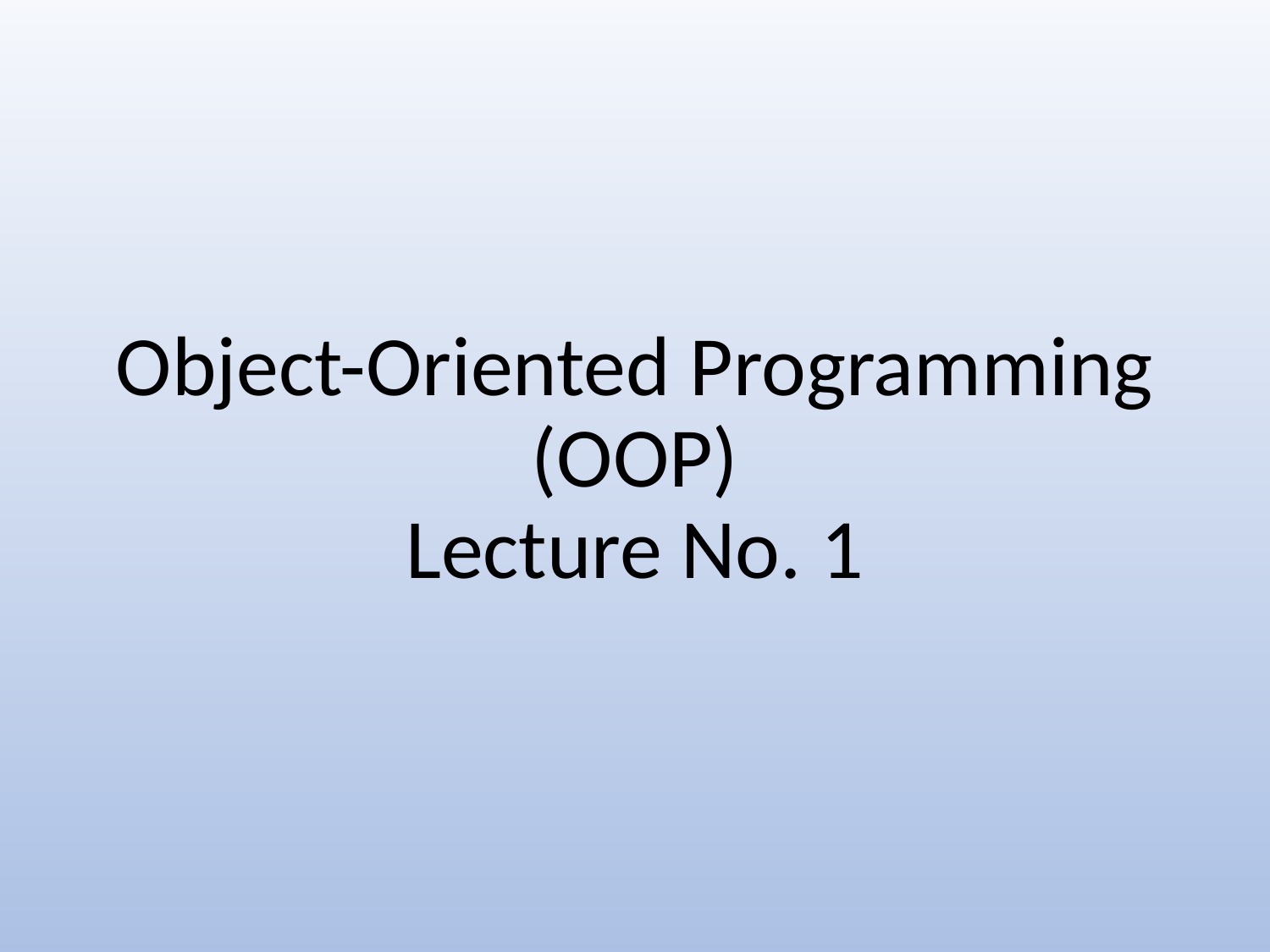

# Object-Oriented Programming (OOP) Lecture No. 1